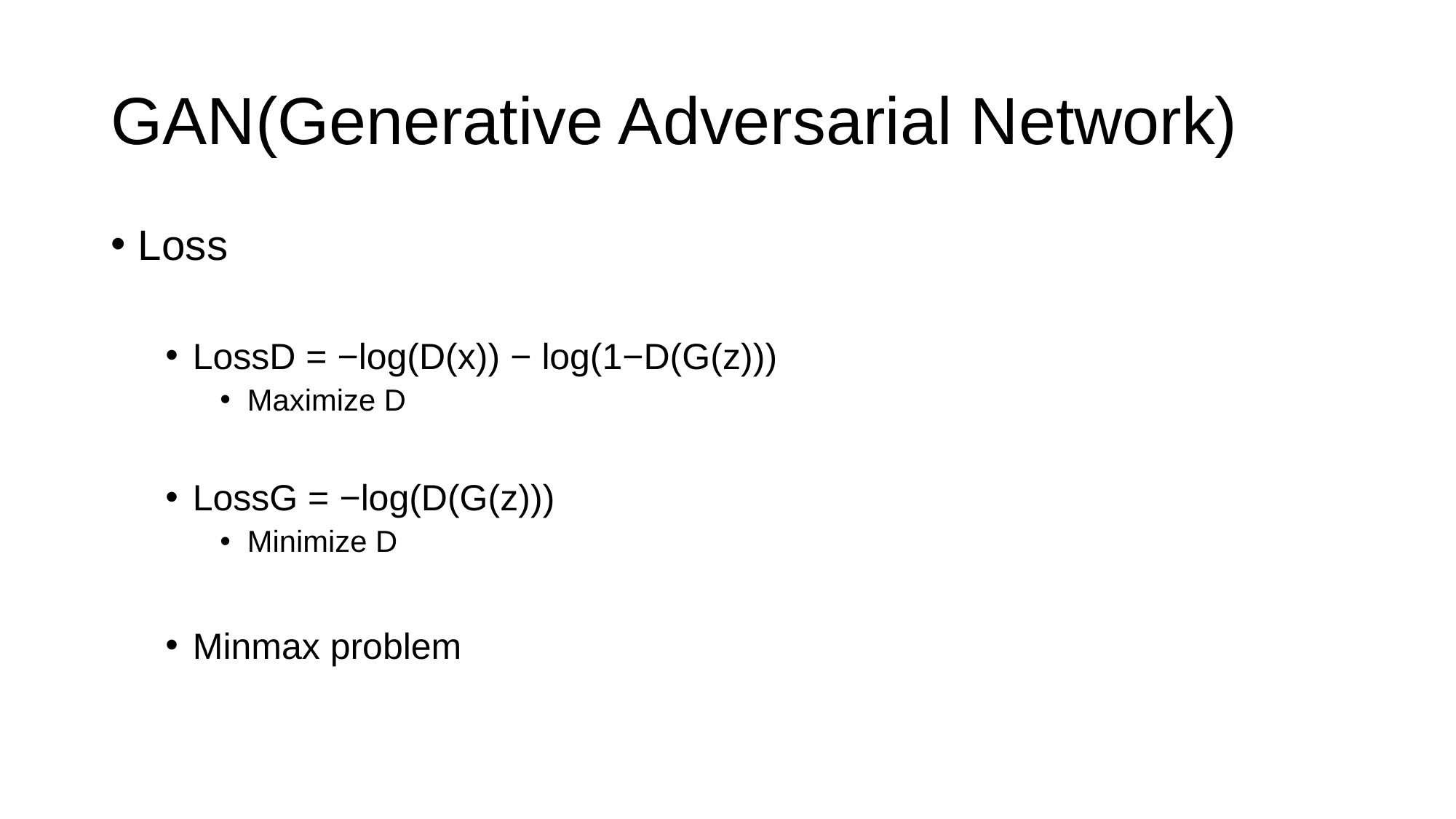

# GAN(Generative Adversarial Network)
Loss

LossD = −log(D(x)) − log(1−D(G(z)))
Maximize D

LossG = −log(D(G(z)))
Minimize D

Minmax problem